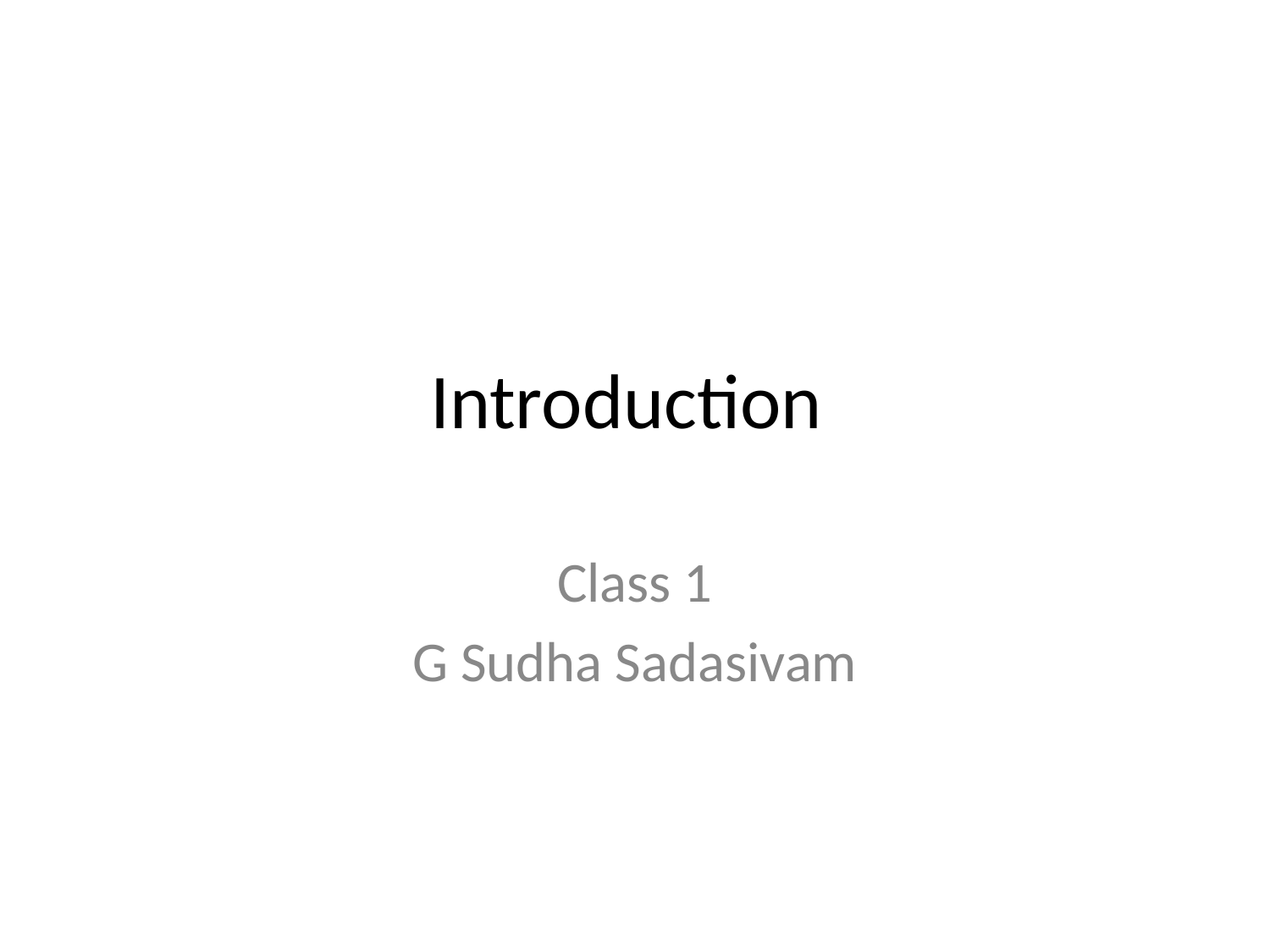

# Introduction
Class 1
G Sudha Sadasivam